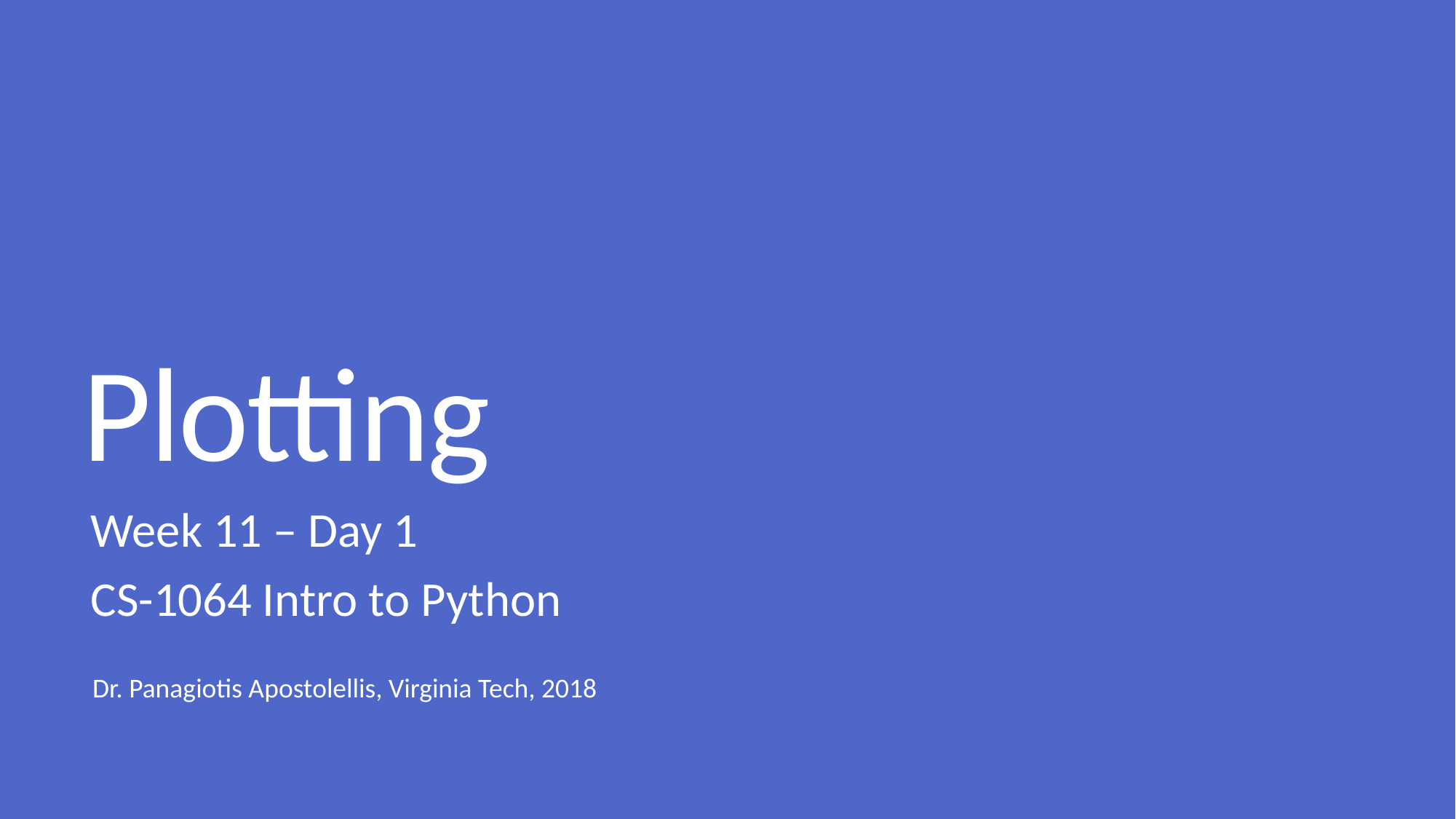

# Plotting
Week 11 – Day 1
CS-1064 Intro to Python
Dr. Panagiotis Apostolellis, Virginia Tech, 2018